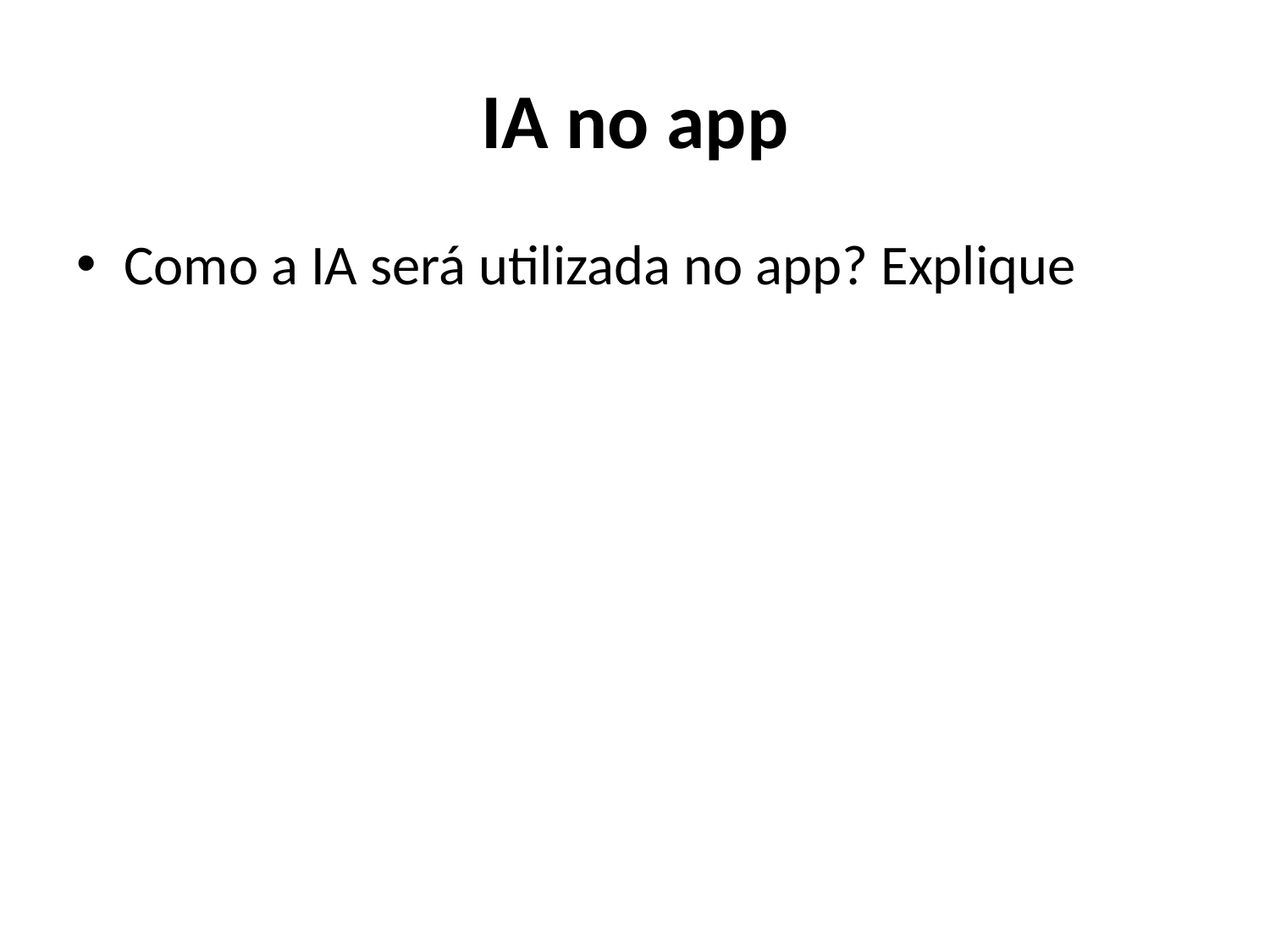

# IA no app
Como a IA será utilizada no app? Explique